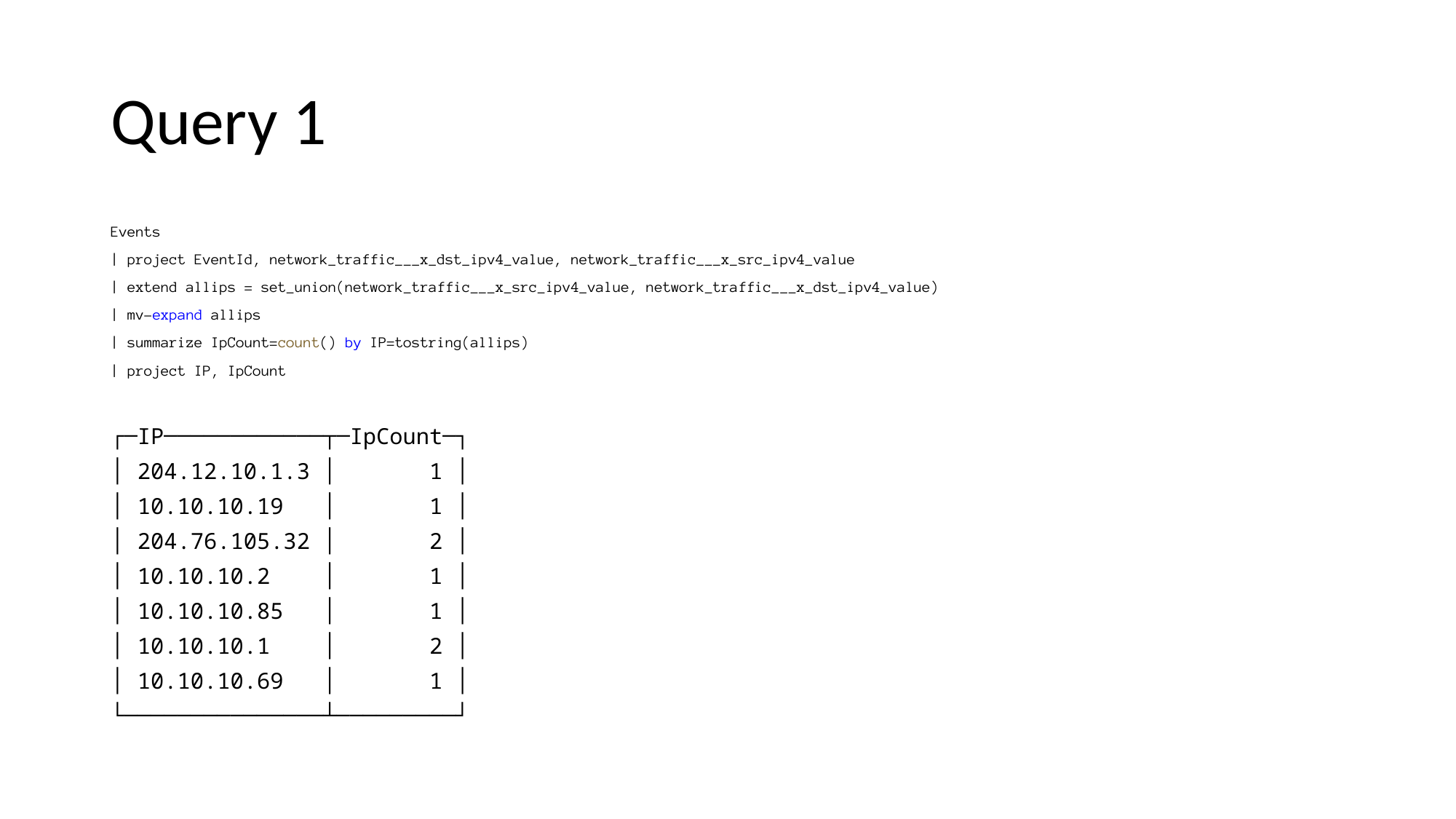

# Query 1
Events
| project EventId, network_traffic___x_dst_ipv4_value, network_traffic___x_src_ipv4_value
| extend allips = set_union(network_traffic___x_src_ipv4_value, network_traffic___x_dst_ipv4_value)
| mv-expand allips
| summarize IpCount=count() by IP=tostring(allips)
| project IP, IpCount

┌─IP────────────┬─IpCount─┐
│ 204.12.10.1.3 │       1 │
│ 10.10.10.19   │       1 │
│ 204.76.105.32 │       2 │
│ 10.10.10.2    │       1 │
│ 10.10.10.85   │       1 │
│ 10.10.10.1    │       2 │
│ 10.10.10.69   │       1 │
└───────────────┴─────────┘